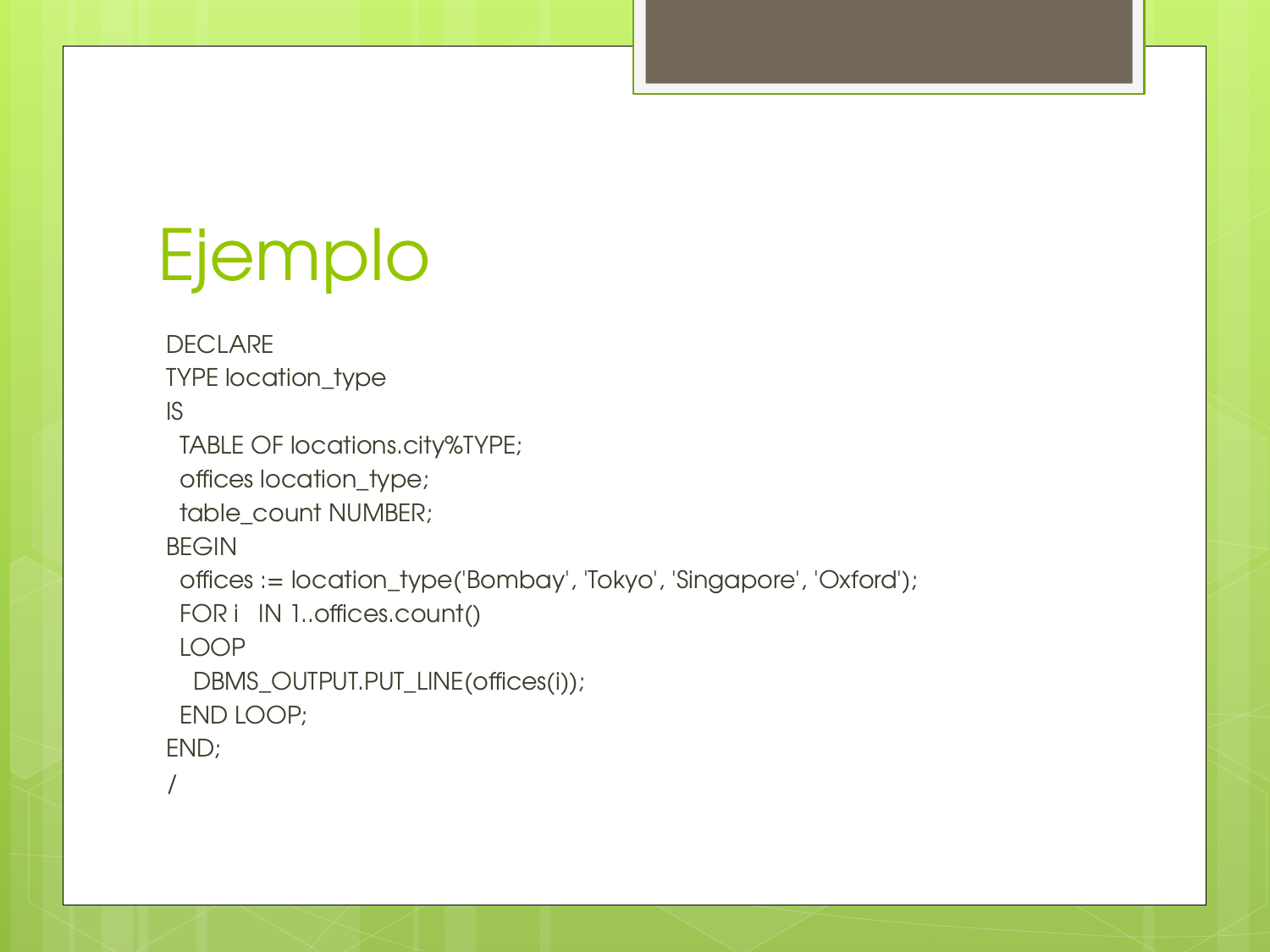

# Ejemplo
DECLARE
TYPE location_type
IS
  TABLE OF locations.city%TYPE;
  offices location_type;
  table_count NUMBER;
BEGIN
  offices := location_type('Bombay', 'Tokyo', 'Singapore', 'Oxford');
  FOR i   IN 1..offices.count()
  LOOP
    DBMS_OUTPUT.PUT_LINE(offices(i));
  END LOOP;
END;
/